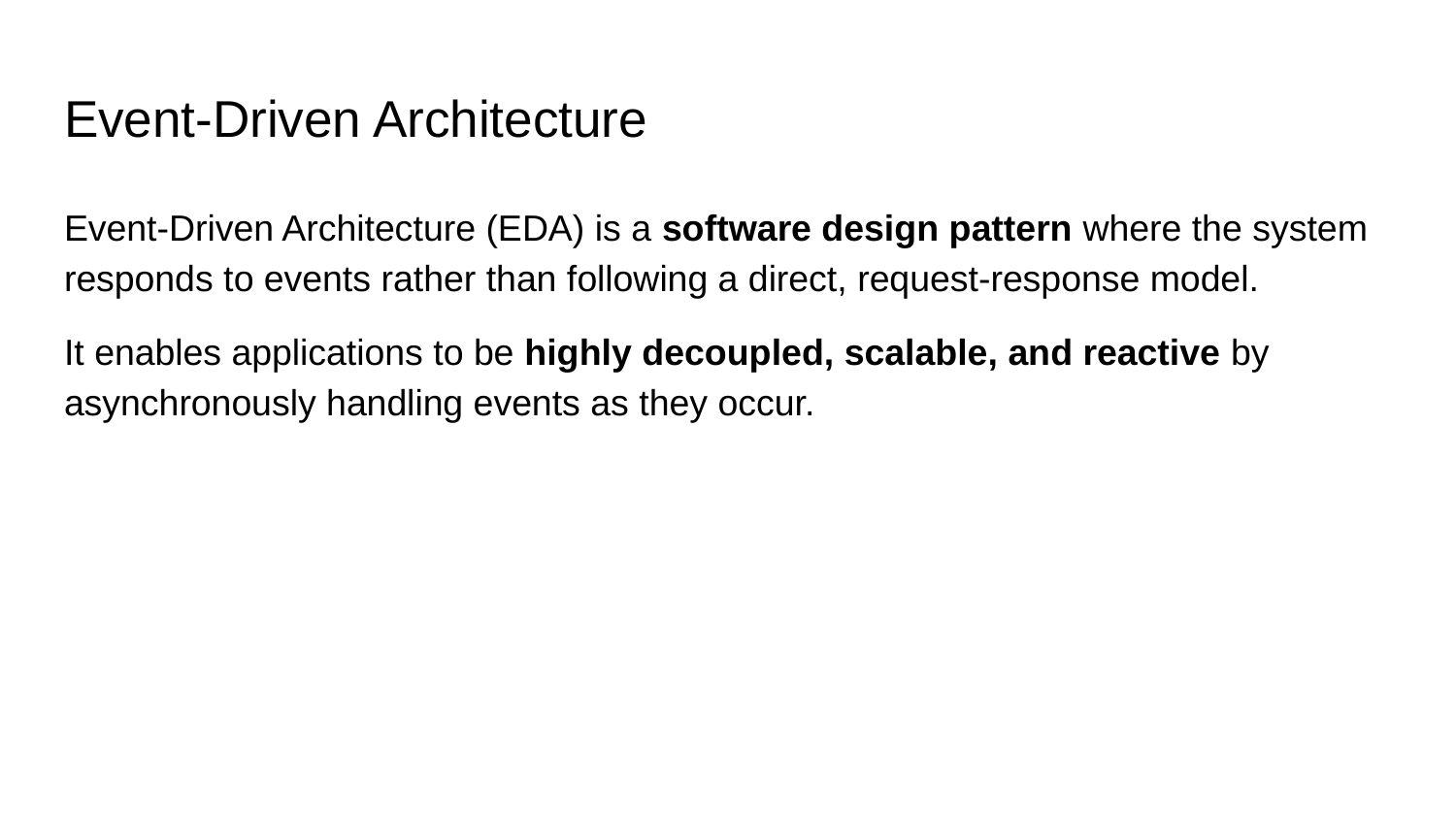

# Event-Driven Architecture
Event-Driven Architecture (EDA) is a software design pattern where the system responds to events rather than following a direct, request-response model.
It enables applications to be highly decoupled, scalable, and reactive by asynchronously handling events as they occur.